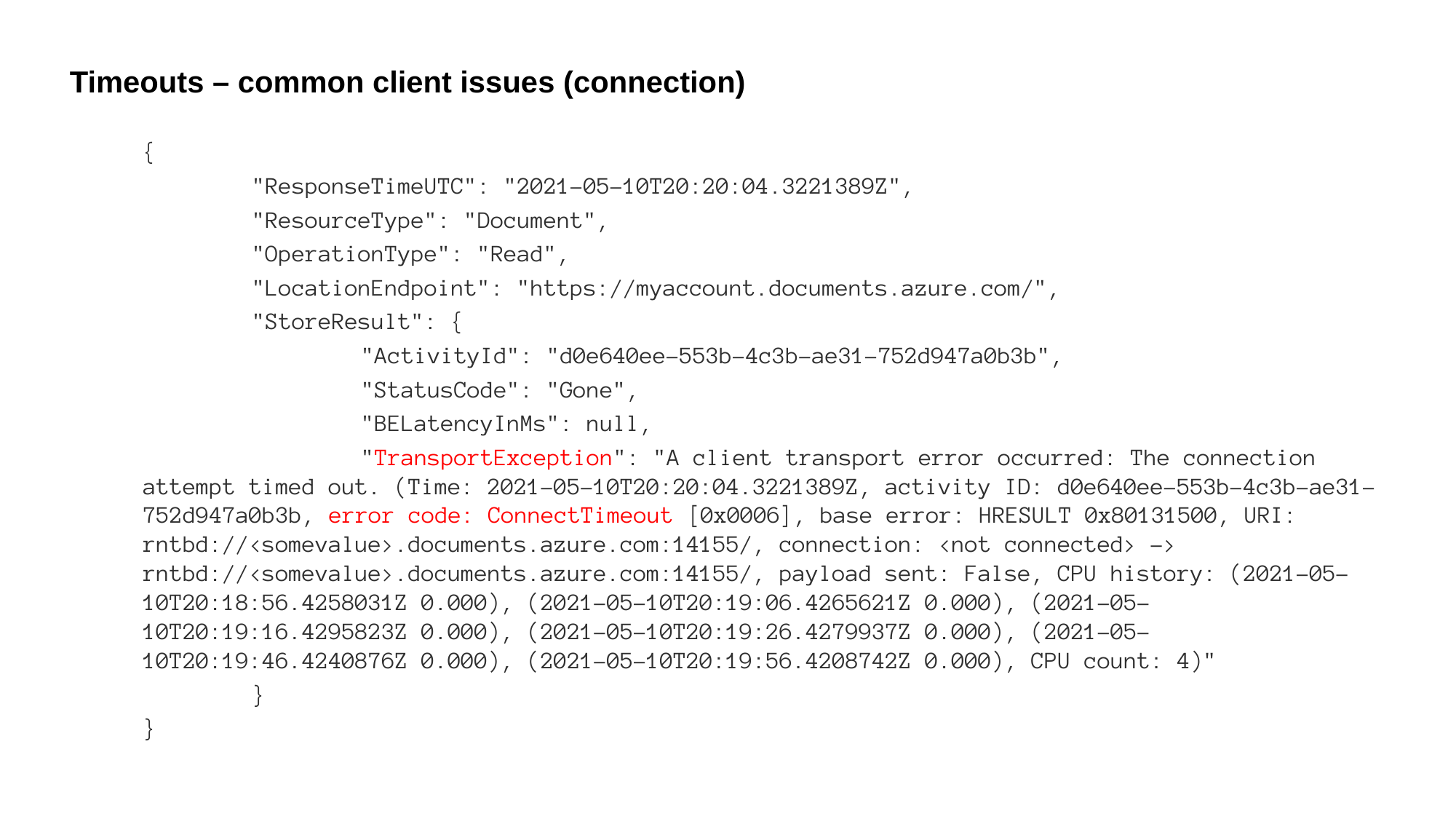

# Timeouts – common client issues (connection)
{
	"ResponseTimeUTC": "2021-05-10T20:20:04.3221389Z",
	"ResourceType": "Document",
	"OperationType": "Read",
	"LocationEndpoint": "https://myaccount.documents.azure.com/",
	"StoreResult": {
		"ActivityId": "d0e640ee-553b-4c3b-ae31-752d947a0b3b",
		"StatusCode": "Gone",
		"BELatencyInMs": null,
		"TransportException": "A client transport error occurred: The connection attempt timed out. (Time: 2021-05-10T20:20:04.3221389Z, activity ID: d0e640ee-553b-4c3b-ae31-752d947a0b3b, error code: ConnectTimeout [0x0006], base error: HRESULT 0x80131500, URI: rntbd://<somevalue>.documents.azure.com:14155/, connection: <not connected> -> rntbd://<somevalue>.documents.azure.com:14155/, payload sent: False, CPU history: (2021-05-10T20:18:56.4258031Z 0.000), (2021-05-10T20:19:06.4265621Z 0.000), (2021-05-10T20:19:16.4295823Z 0.000), (2021-05-10T20:19:26.4279937Z 0.000), (2021-05-10T20:19:46.4240876Z 0.000), (2021-05-10T20:19:56.4208742Z 0.000), CPU count: 4)"
	}
}